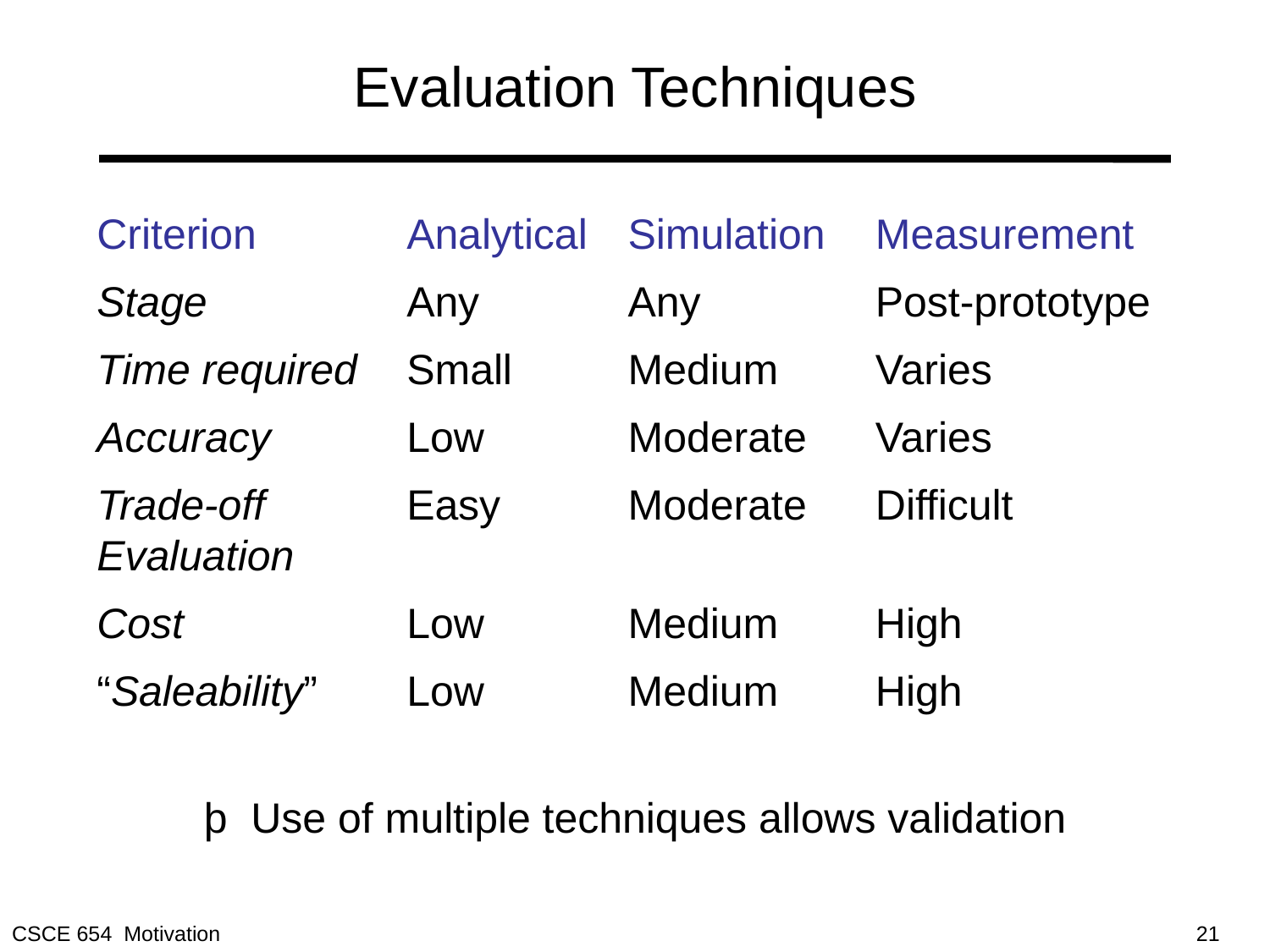

# Evaluation Techniques
Criterion	Analytical	Simulation	Measurement
Stage	Any	Any	Post-prototype
Time required	Small	Medium	Varies
Accuracy	Low	Moderate	Varies
Trade-off	Easy	Moderate	Difficult
Evaluation
Cost	Low	Medium	High
“Saleability”	Low	Medium	High
þ  Use of multiple techniques allows validation